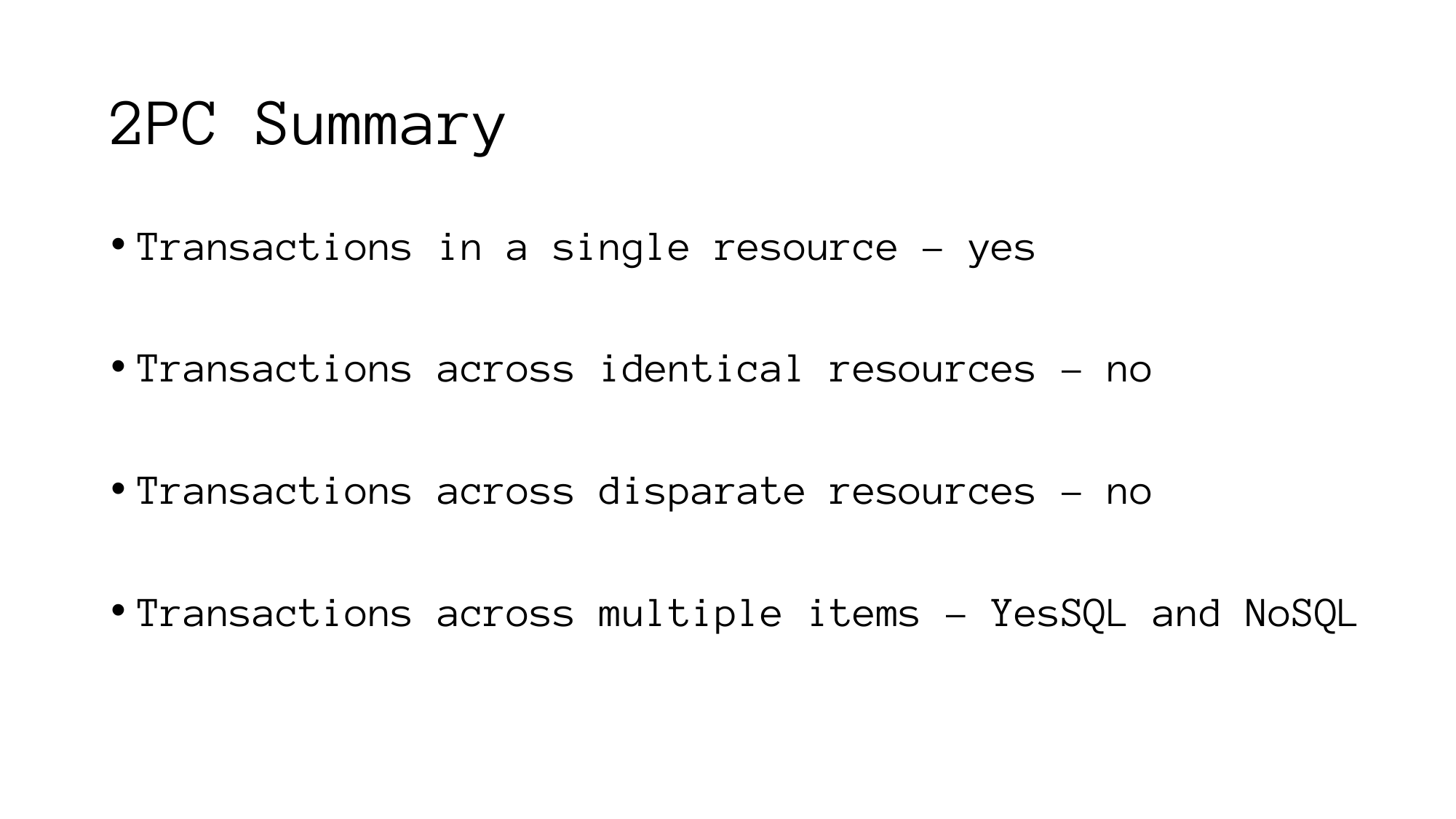

# 2PC Summary
Transactions in a single resource – yes

Transactions across identical resources – no

Transactions across disparate resources – no

Transactions across multiple items – YesSQL and NoSQL